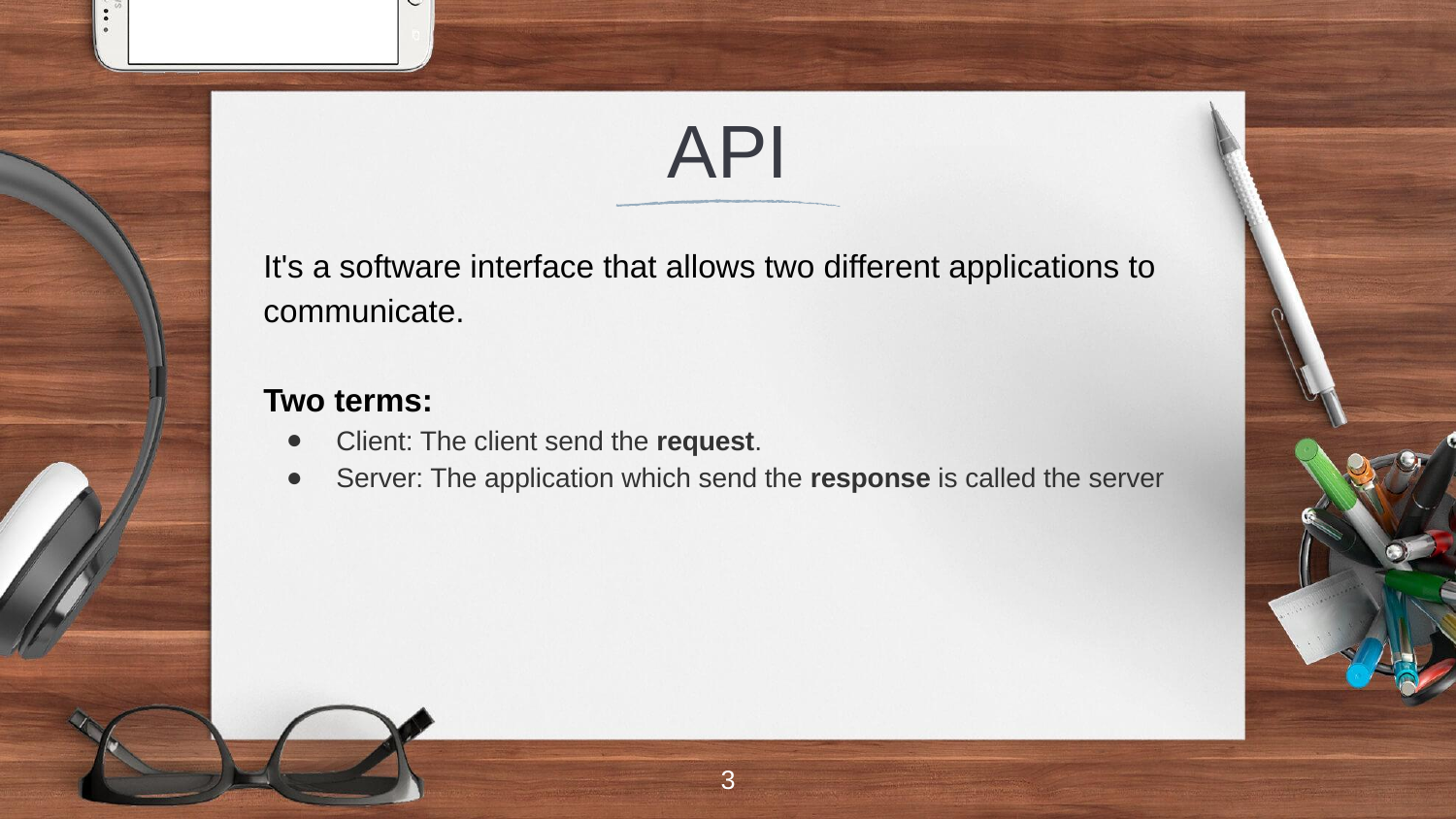

# API
It's a software interface that allows two different applications to communicate.

Two terms:
Client: The client send the request.
Server: The application which send the response is called the server

3